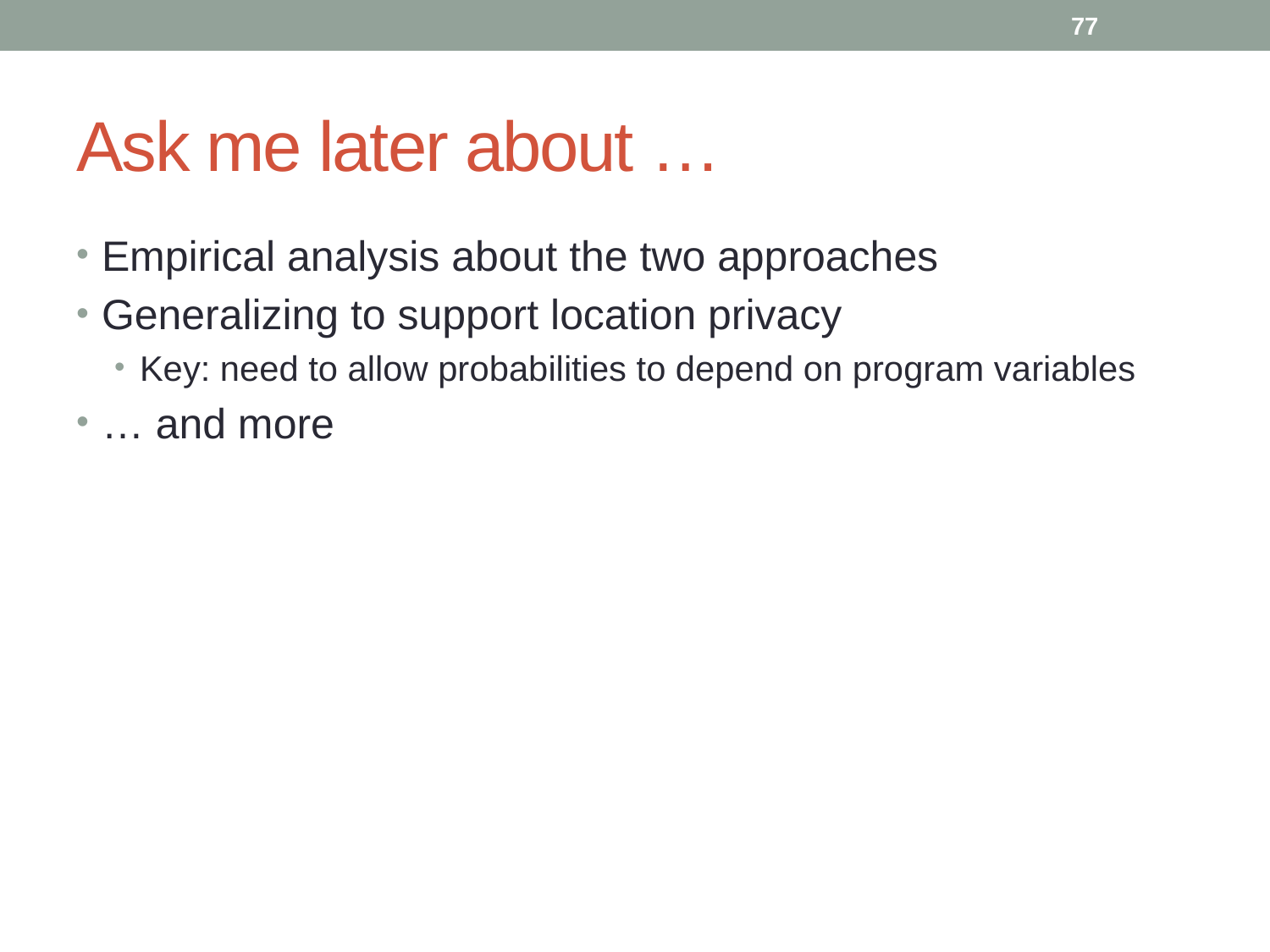

77
# Ask me later about …
Empirical analysis about the two approaches
Generalizing to support location privacy
Key: need to allow probabilities to depend on program variables
… and more